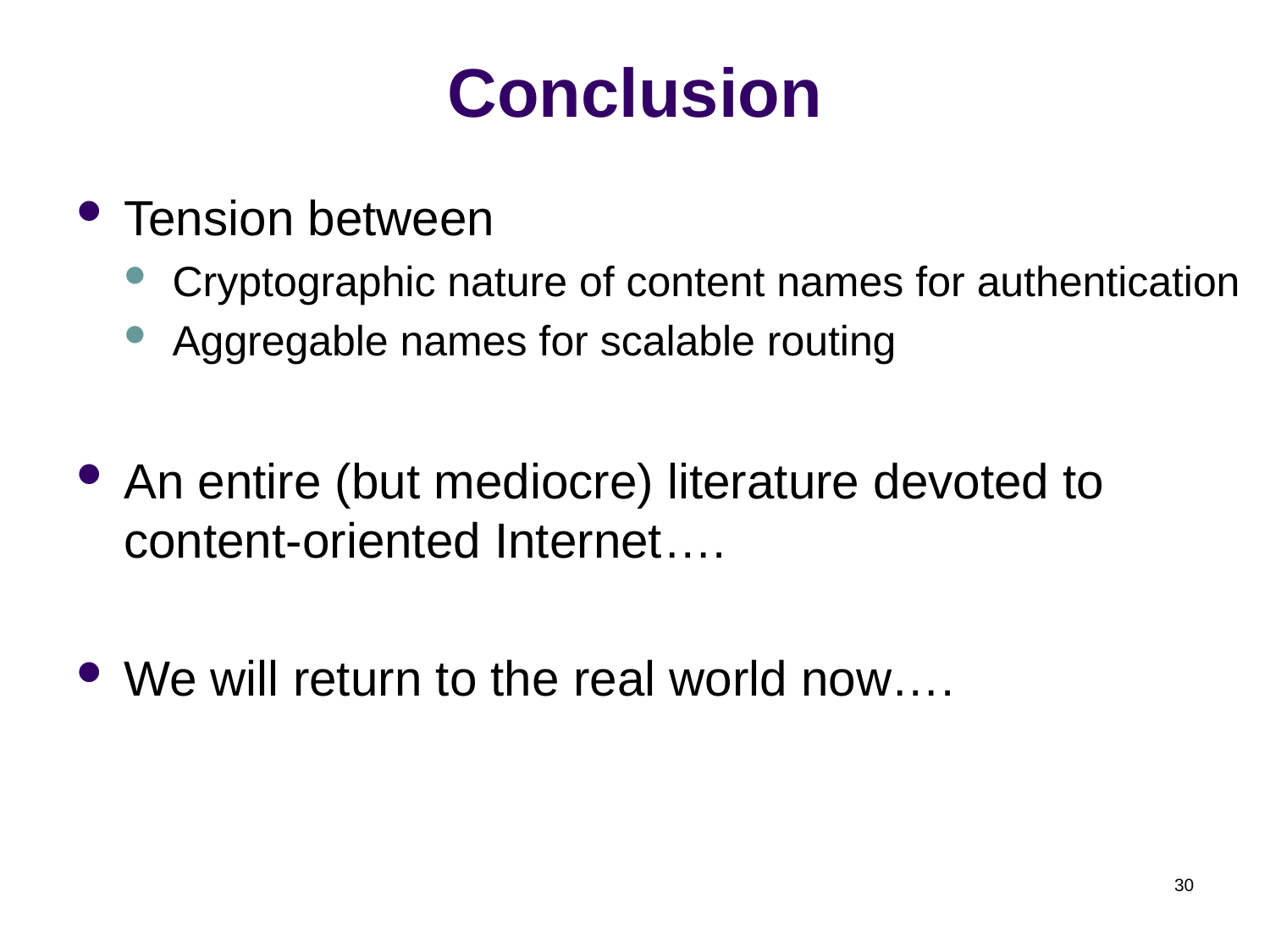

# Conclusion
Tension between
Cryptographic nature of content names for authentication
Aggregable names for scalable routing

An entire (but mediocre) literature devoted to content-oriented Internet….

We will return to the real world now….
30